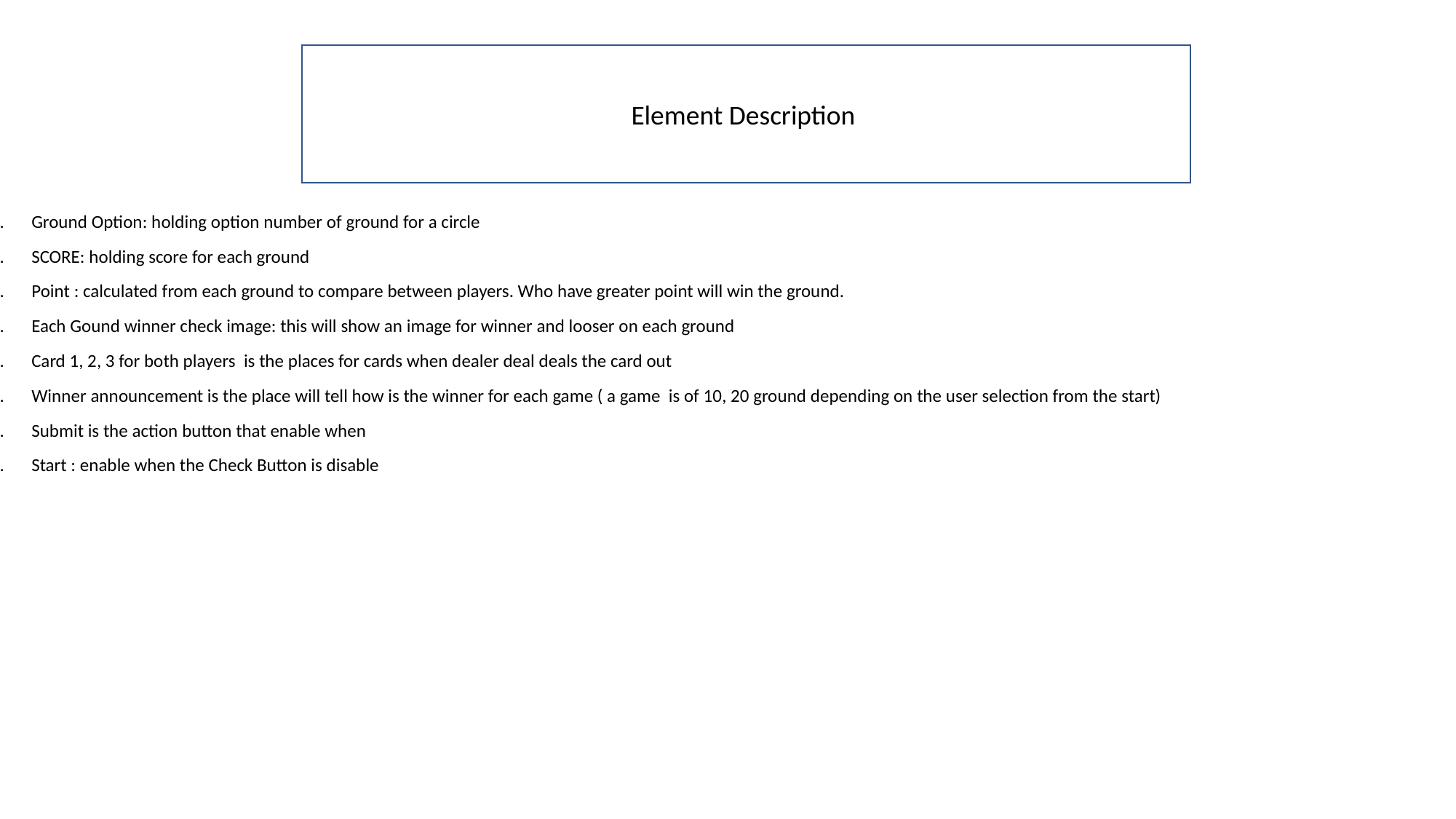

Ground Option: holding option number of ground for a circle
SCORE: holding score for each ground
Point : calculated from each ground to compare between players. Who have greater point will win the ground.
Each Gound winner check image: this will show an image for winner and looser on each ground
Card 1, 2, 3 for both players  is the places for cards when dealer deal deals the card out
Winner announcement is the place will tell how is the winner for each game ( a game  is of 10, 20 ground depending on the user selection from the start)
Submit is the action button that enable when
Start : enable when the Check Button is disable

Element Description